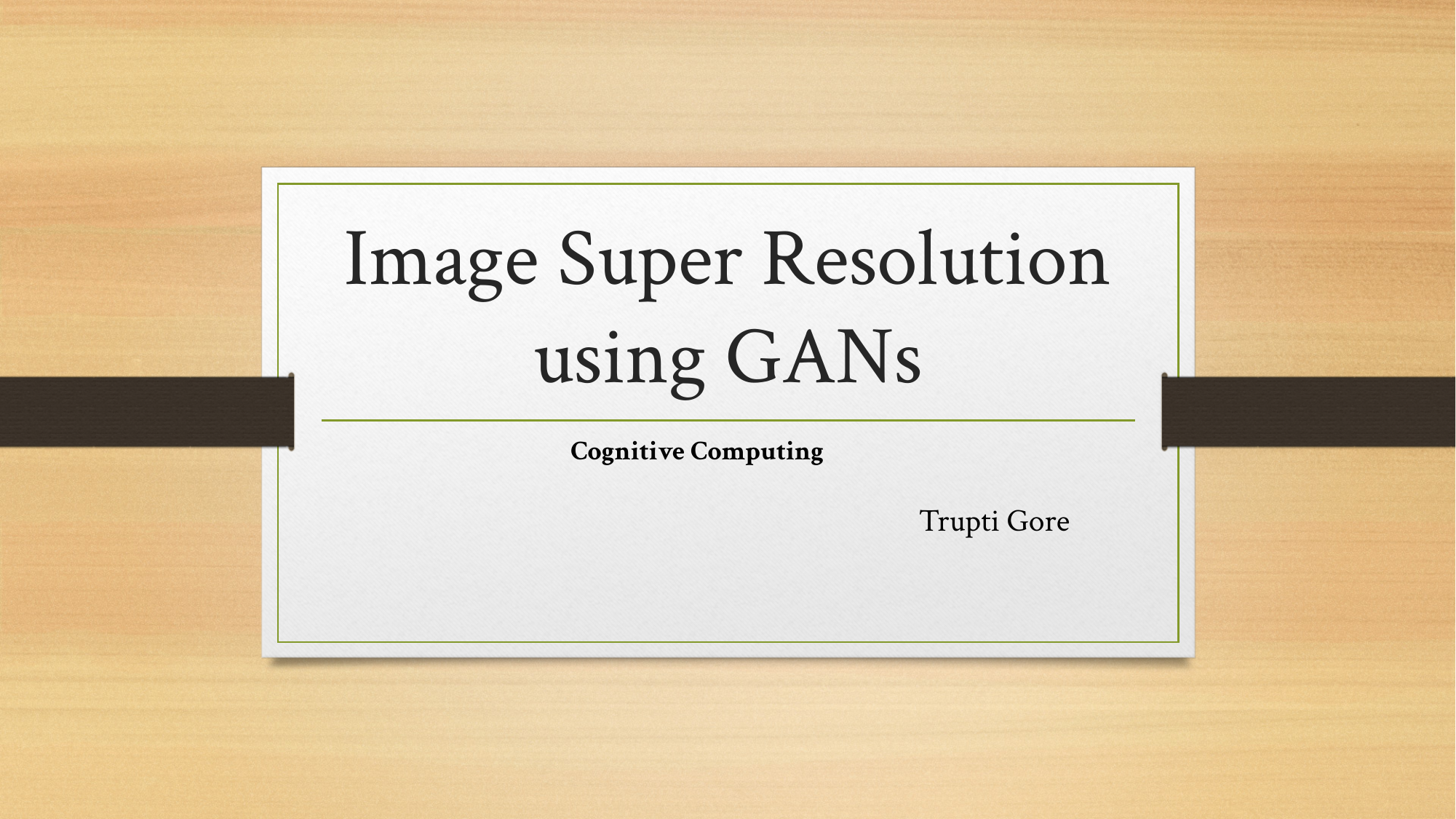

# Image Super Resolution using GANs
Cognitive Computing
Trupti Gore